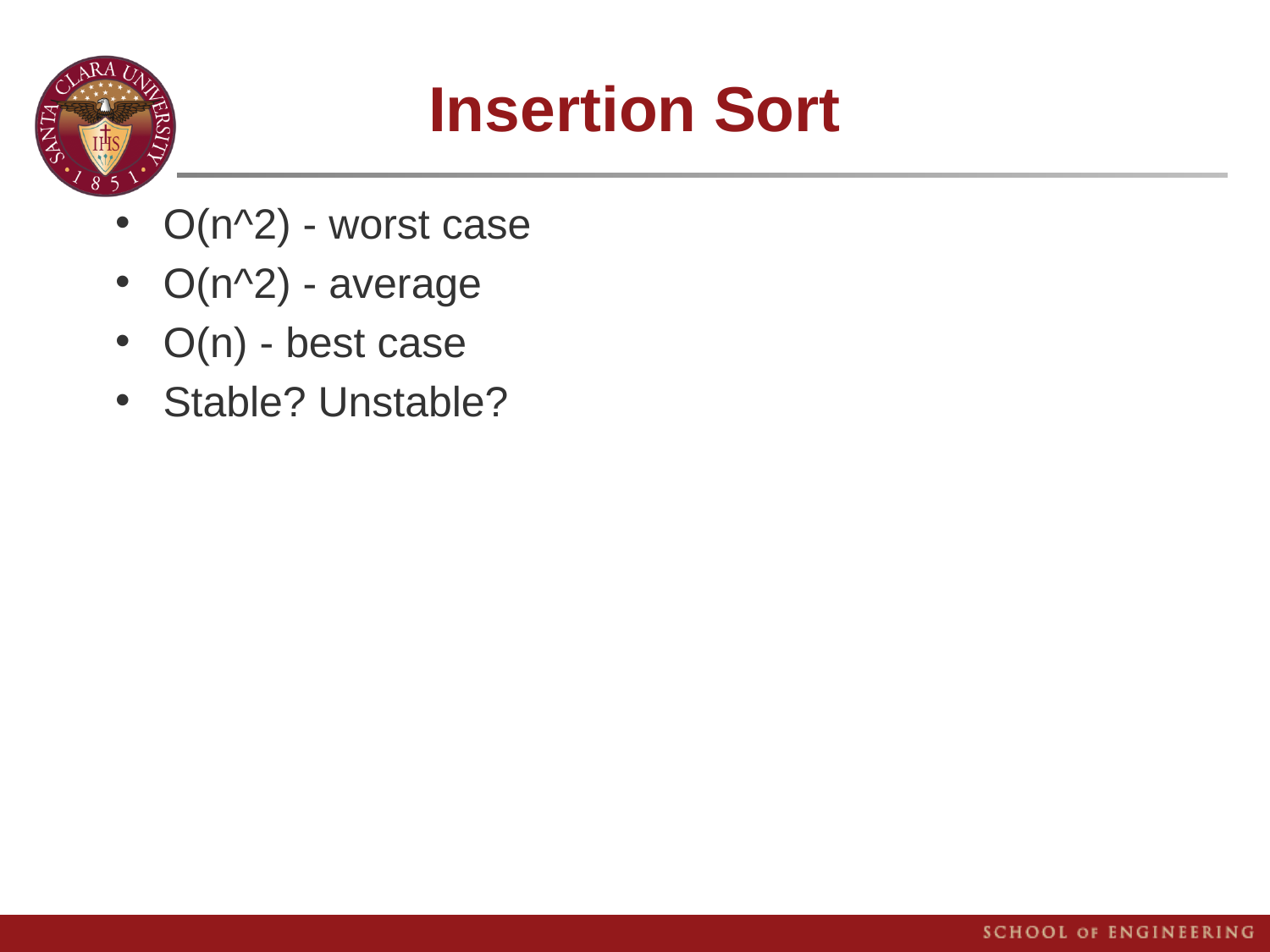

# Insertion Sort
O(n^2) - worst case
O(n^2) - average
O(n) - best case
Stable? Unstable?